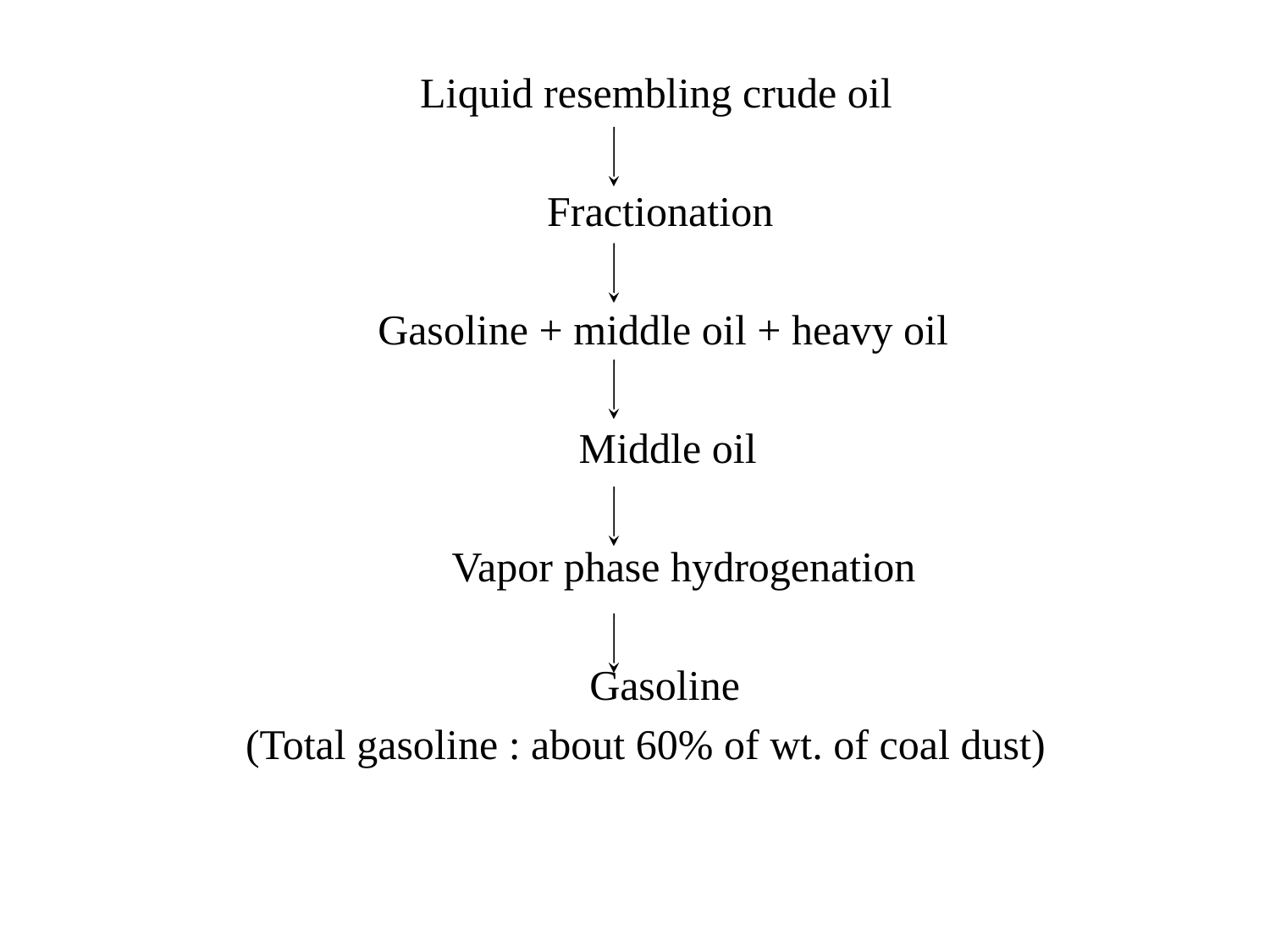

Liquid resembling crude oil

			                Fractionation

			Gasoline + middle oil + heavy oil

			                   Middle oil

			       Vapor phase hydrogenation

				        Gasoline
                (Total gasoline : about 60% of wt. of coal dust)